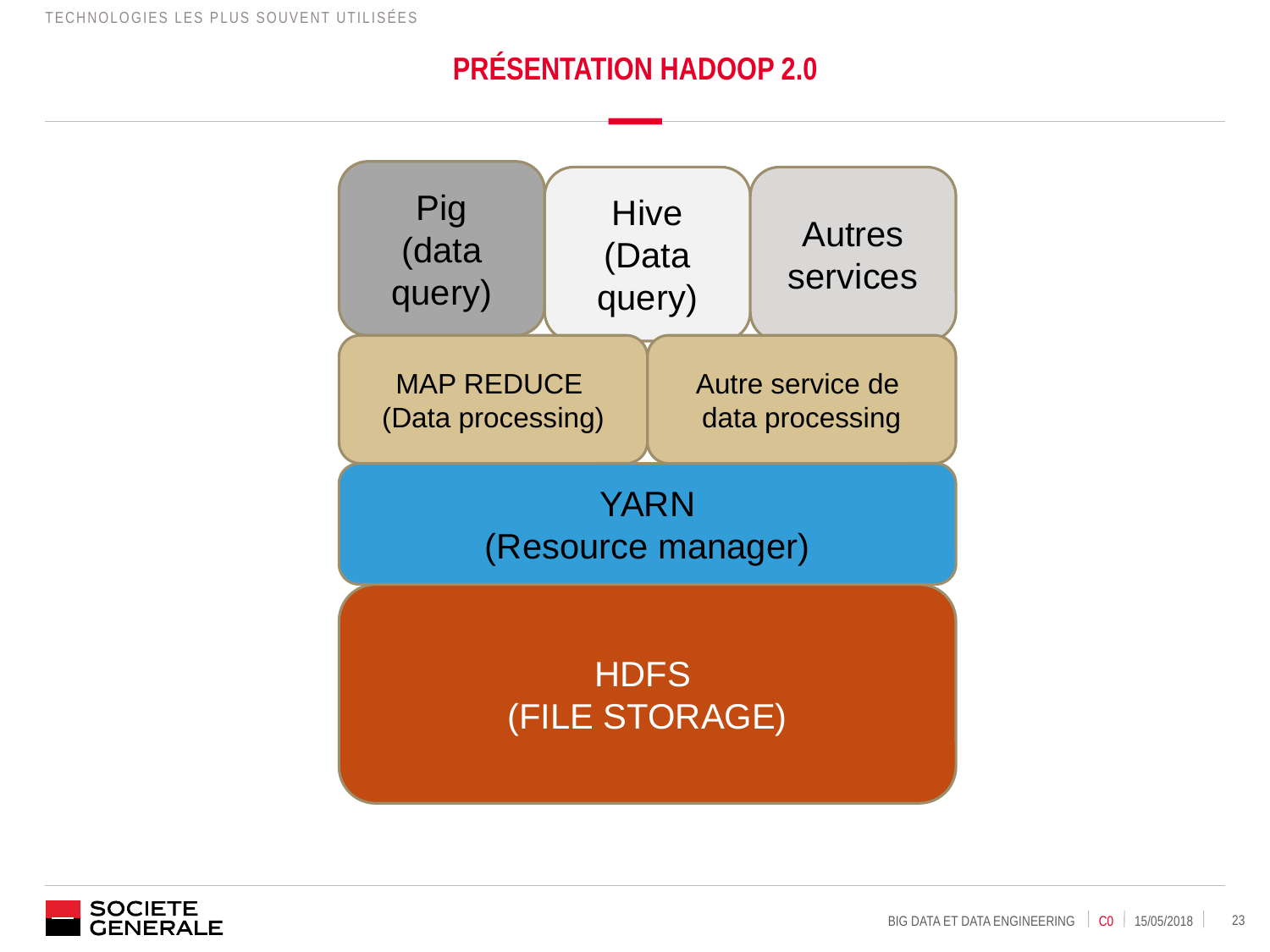

Technologies les plus souvent utilisées
# Présentation Hadoop 2.0
Pig
(data query)
Hive (Data query)
Autres services
MAP REDUCE
(Data processing)
Autre service de
data processing
YARN
(Resource manager)
HDFS
(FILE STORAGE)